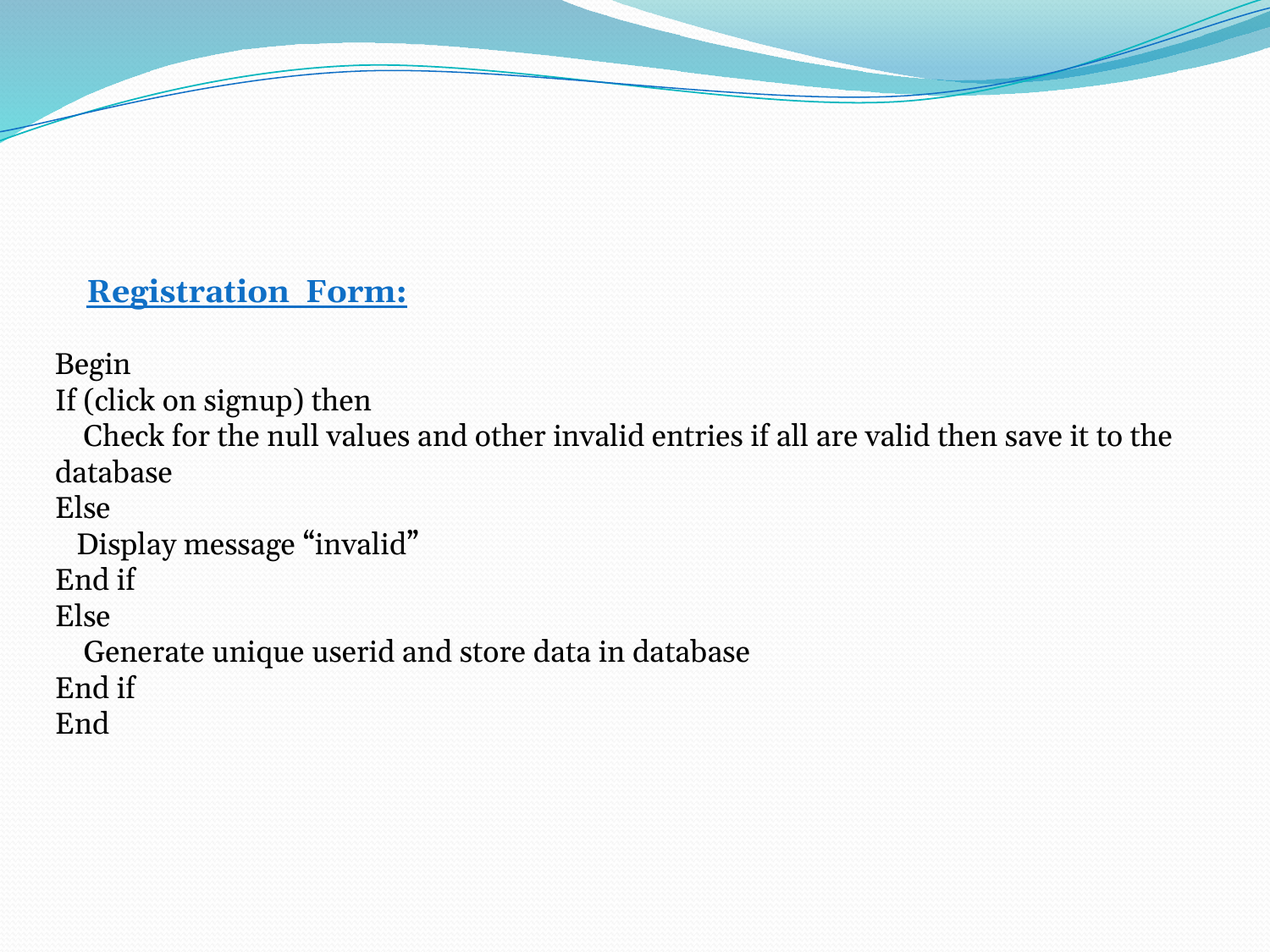

Registration  Form:
Begin
If (click on signup) then
    Check for the null values and other invalid entries if all are valid then save it to the database
Else
   Display message “invalid”
End if
Else
    Generate unique userid and store data in database
End if
End